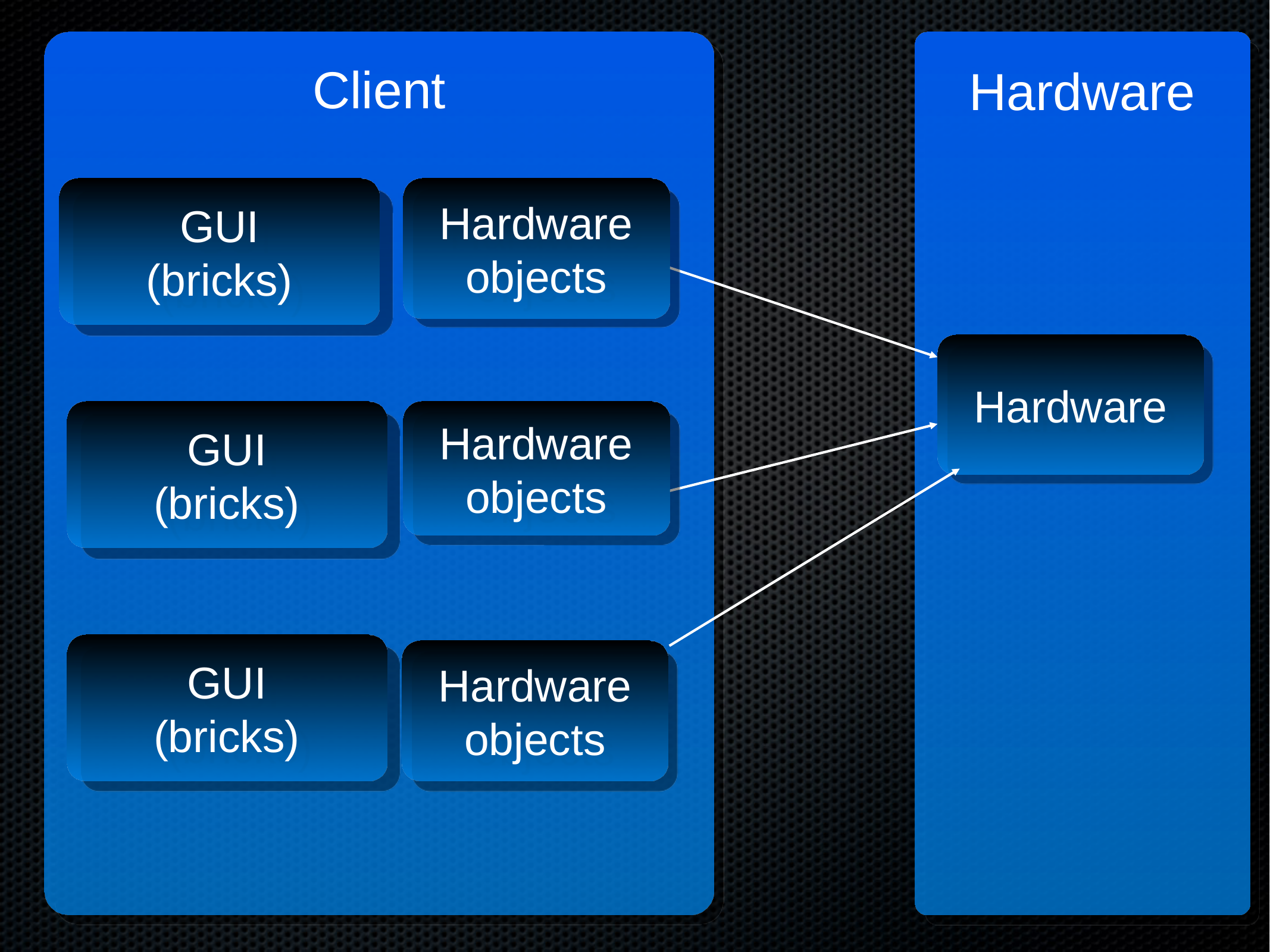

Client

Hardware
GUI
(bricks)
Hardware
objects

Hardware
GUI
(bricks)
Hardware
objects

GUI
(bricks)
Hardware
objects